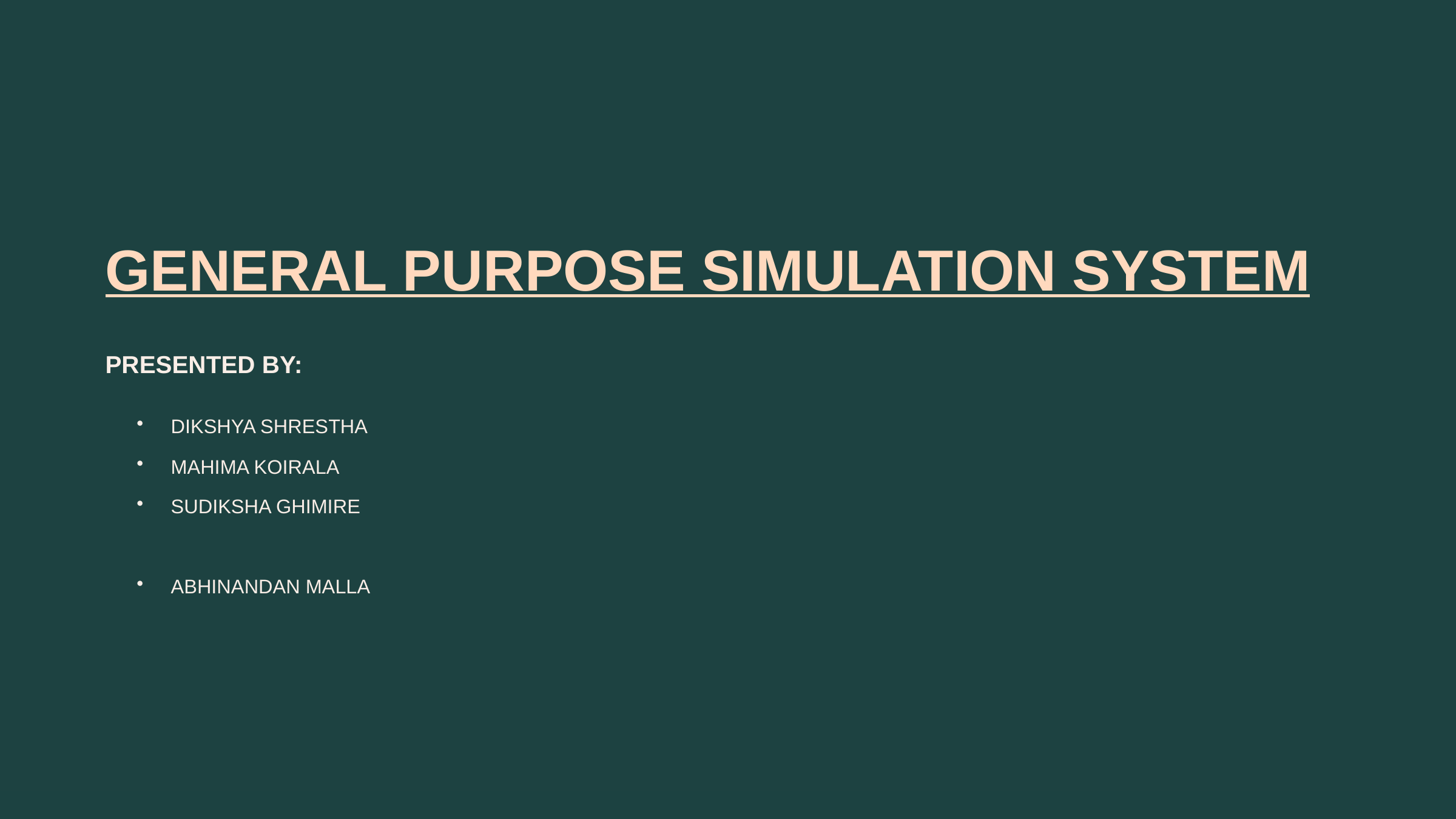

GENERAL PURPOSE SIMULATION SYSTEM
PRESENTED BY:
DIKSHYA SHRESTHA
MAHIMA KOIRALA
SUDIKSHA GHIMIRE

ABHINANDAN MALLA